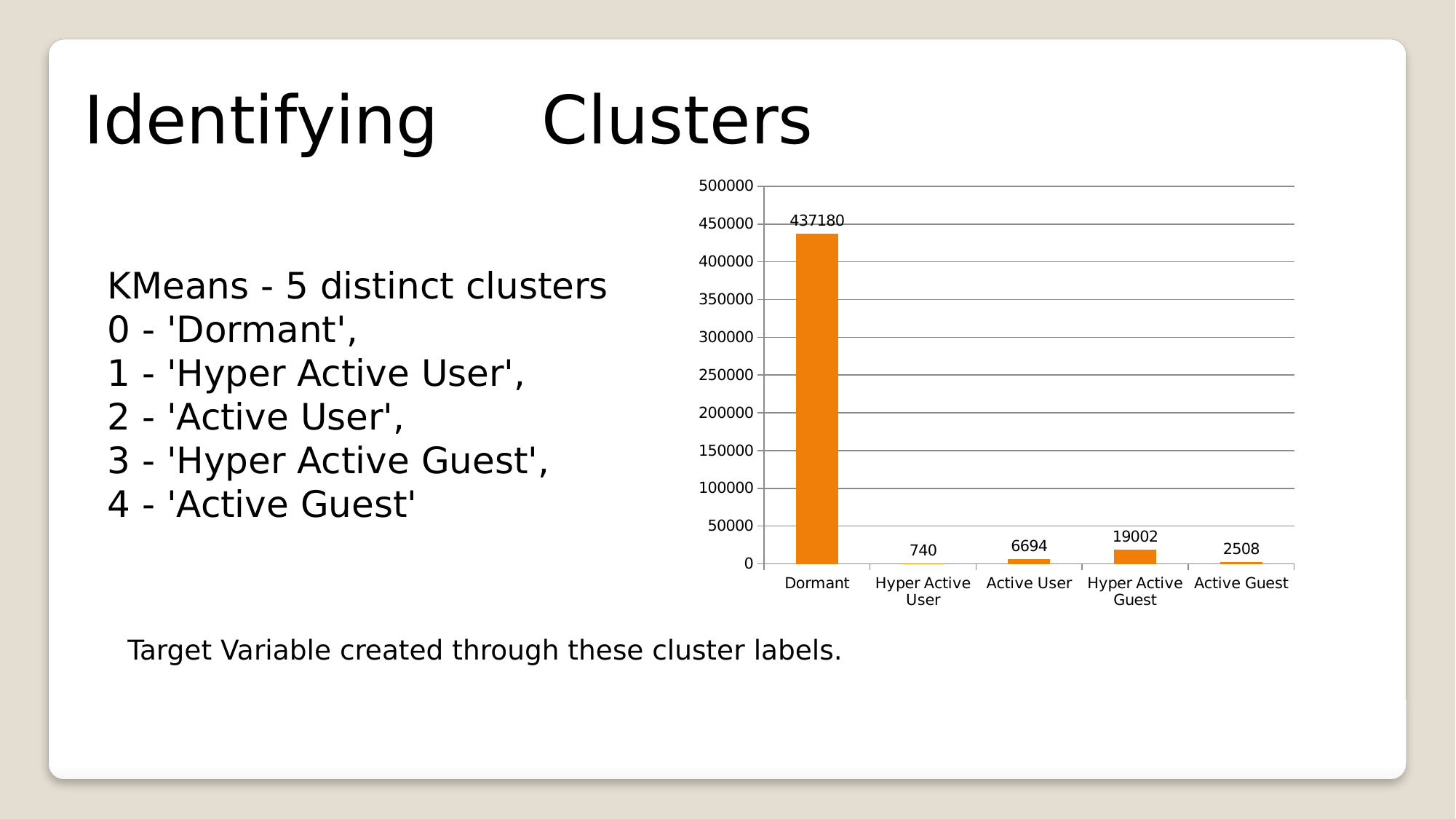

Identifying	 Clusters

### Chart

| Category |  |
|---|---|
| Dormant | 437180.0 |
| Hyper Active User | 740.0 |
| Active User | 6694.0 |
| Hyper Active Guest | 19002.0 |
| Active Guest | 2508.0 |
KMeans - 5 distinct clusters
0 - 'Dormant',
1 - 'Hyper Active User',
2 - 'Active User',
3 - 'Hyper Active Guest',
4 - 'Active Guest'

Target Variable created through these cluster labels.